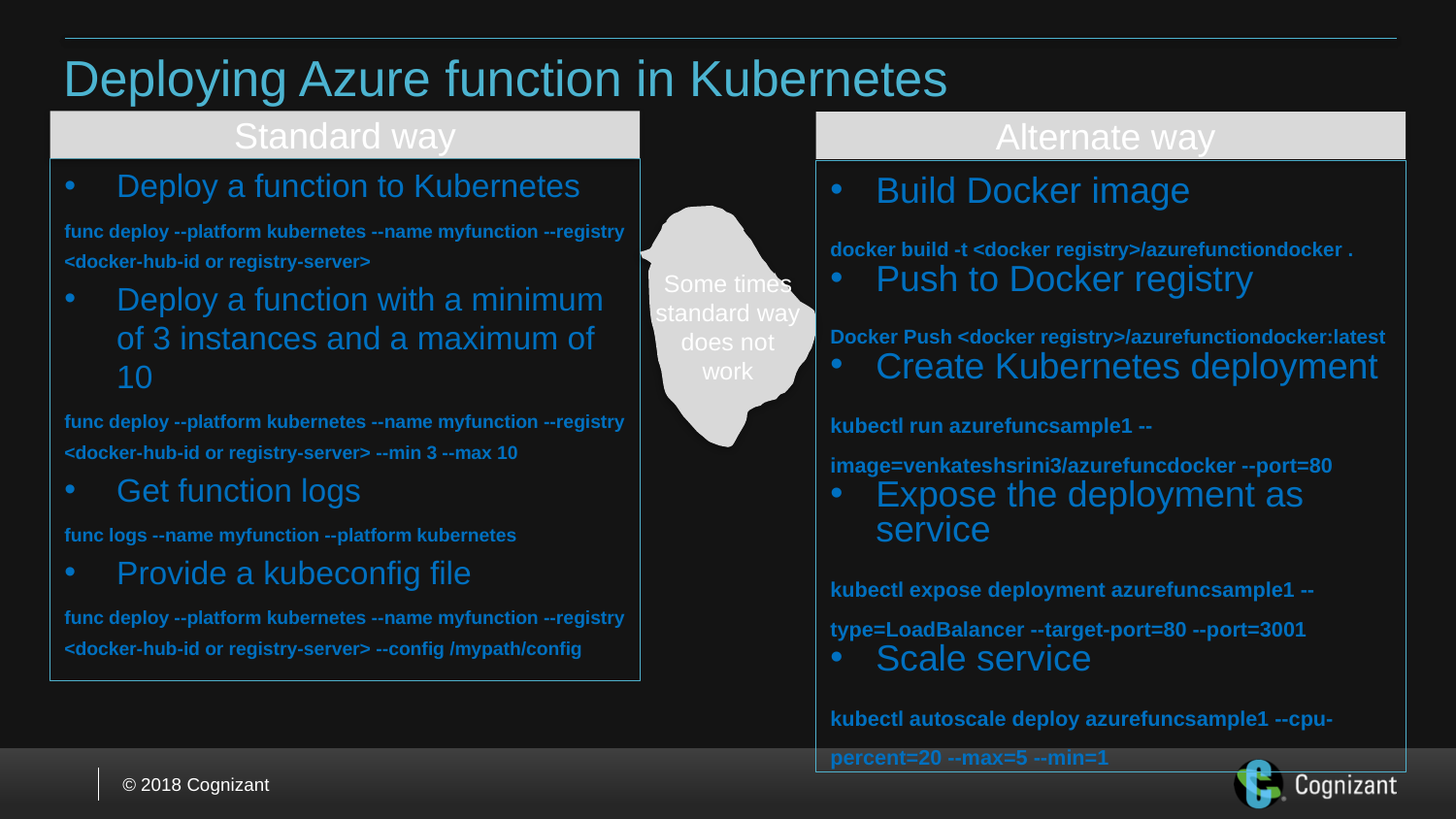

# Deploying Azure function in Kubernetes
Standard way
Alternate way
Deploy a function to Kubernetes
func deploy --platform kubernetes --name myfunction --registry <docker-hub-id or registry-server>
Deploy a function with a minimum of 3 instances and a maximum of 10
func deploy --platform kubernetes --name myfunction --registry <docker-hub-id or registry-server> --min 3 --max 10
Get function logs
func logs --name myfunction --platform kubernetes
Provide a kubeconfig file
func deploy --platform kubernetes --name myfunction --registry <docker-hub-id or registry-server> --config /mypath/config
Build Docker image
docker build -t <docker registry>/azurefunctiondocker .
Push to Docker registry
Docker Push <docker registry>/azurefunctiondocker:latest
Create Kubernetes deployment
kubectl run azurefuncsample1 --image=venkateshsrini3/azurefuncdocker --port=80
Expose the deployment as service
kubectl expose deployment azurefuncsample1 --type=LoadBalancer --target-port=80 --port=3001
Scale service
kubectl autoscale deploy azurefuncsample1 --cpu-percent=20 --max=5 --min=1
Some times standard way does not work